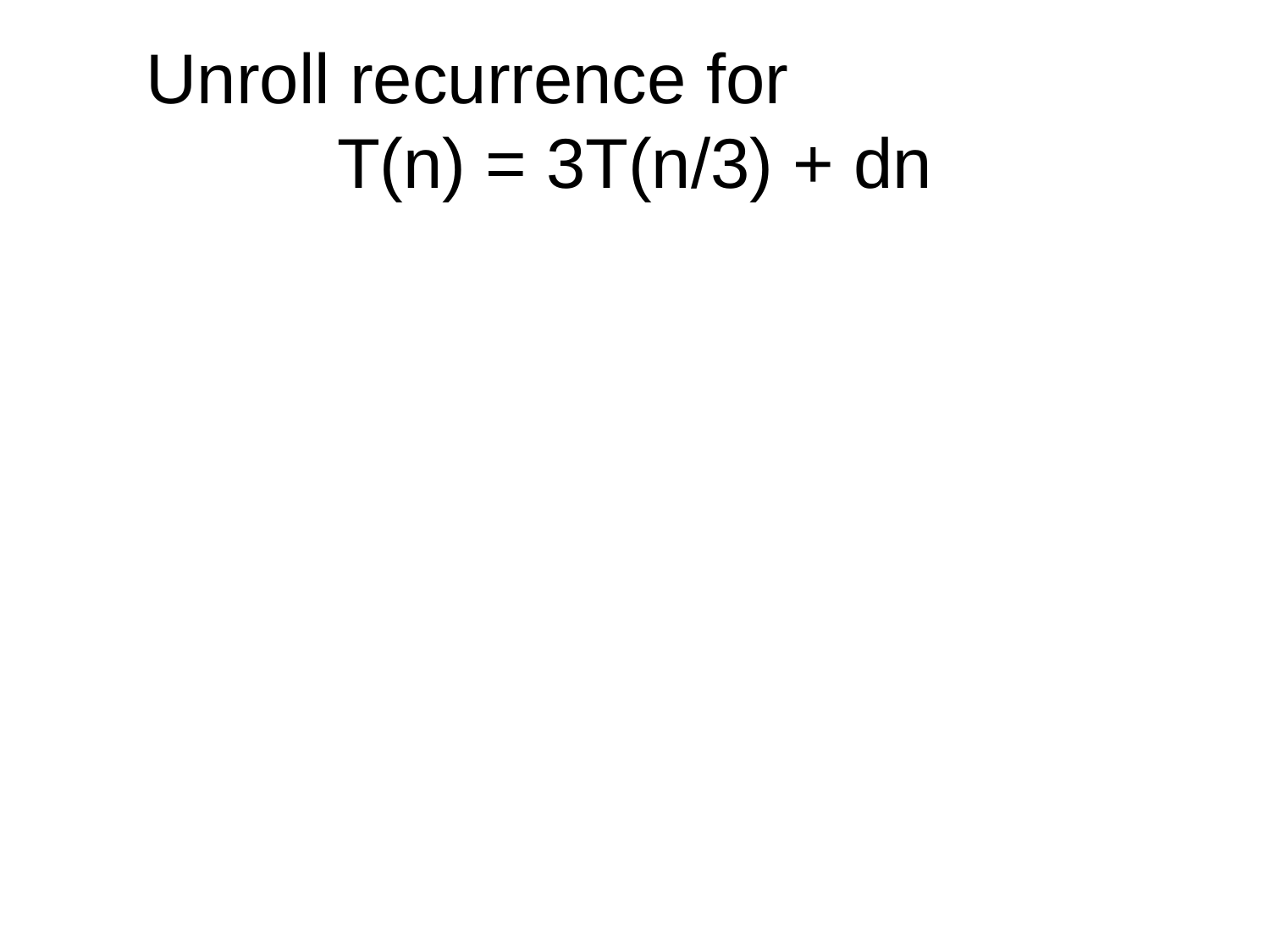

# Unroll recurrence for                  T(n) = 3T(n/3) + dn